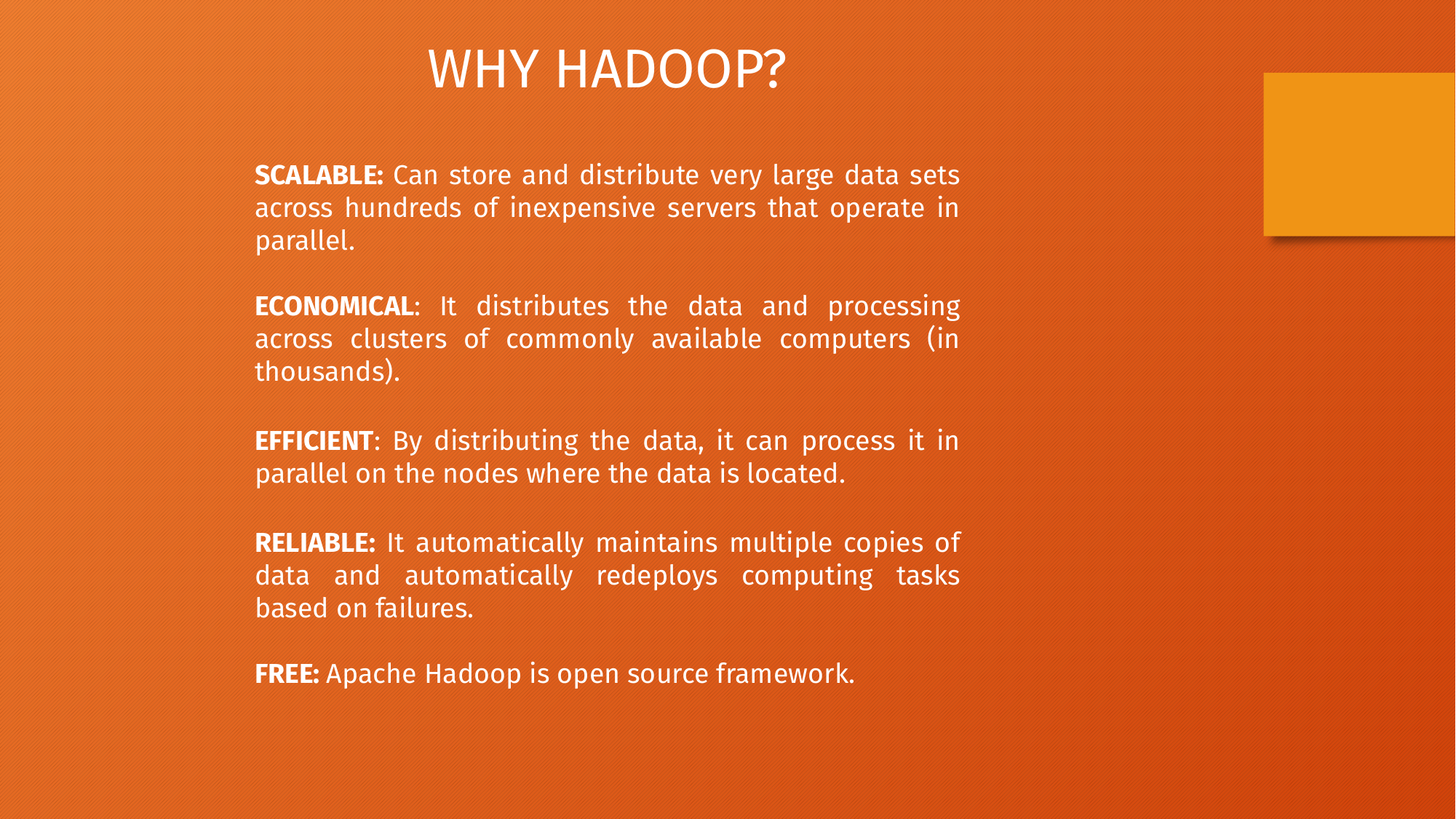

WHY HADOOP?
SCALABLE: Can store and distribute very large data sets across hundreds of inexpensive servers that operate in parallel.

ECONOMICAL: It distributes the data and processing across clusters of commonly available computers (in thousands).

EFFICIENT: By distributing the data, it can process it in parallel on the nodes where the data is located.

RELIABLE: It automatically maintains multiple copies of data and automatically redeploys computing tasks based on failures.

FREE: Apache Hadoop is open source framework.